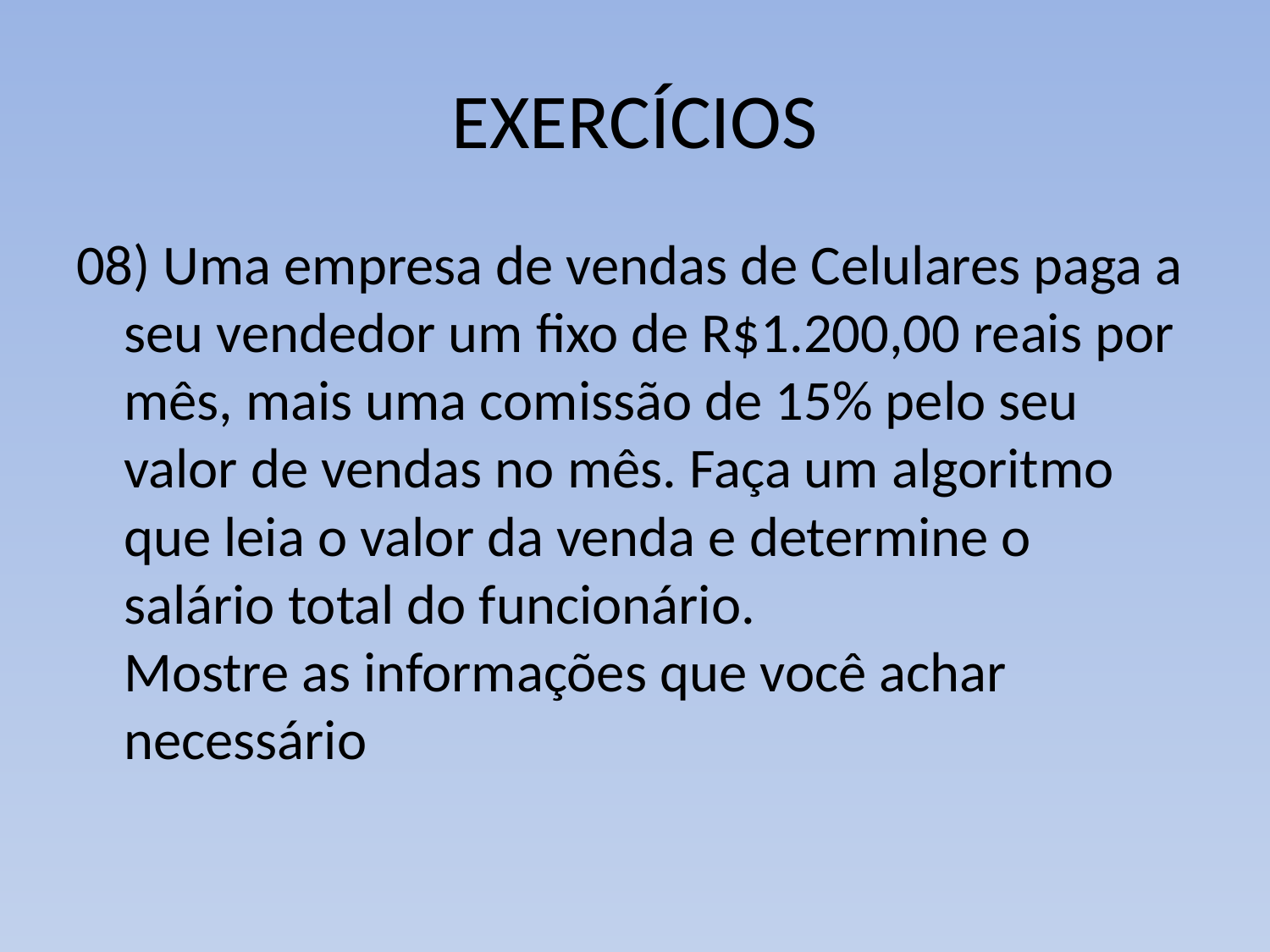

# EXERCÍCIOS
08) Uma empresa de vendas de Celulares paga a seu vendedor um fixo de R$1.200,00 reais por mês, mais uma comissão de 15% pelo seu valor de vendas no mês. Faça um algoritmo que leia o valor da venda e determine o salário total do funcionário.
Mostre as informações que você achar necessário